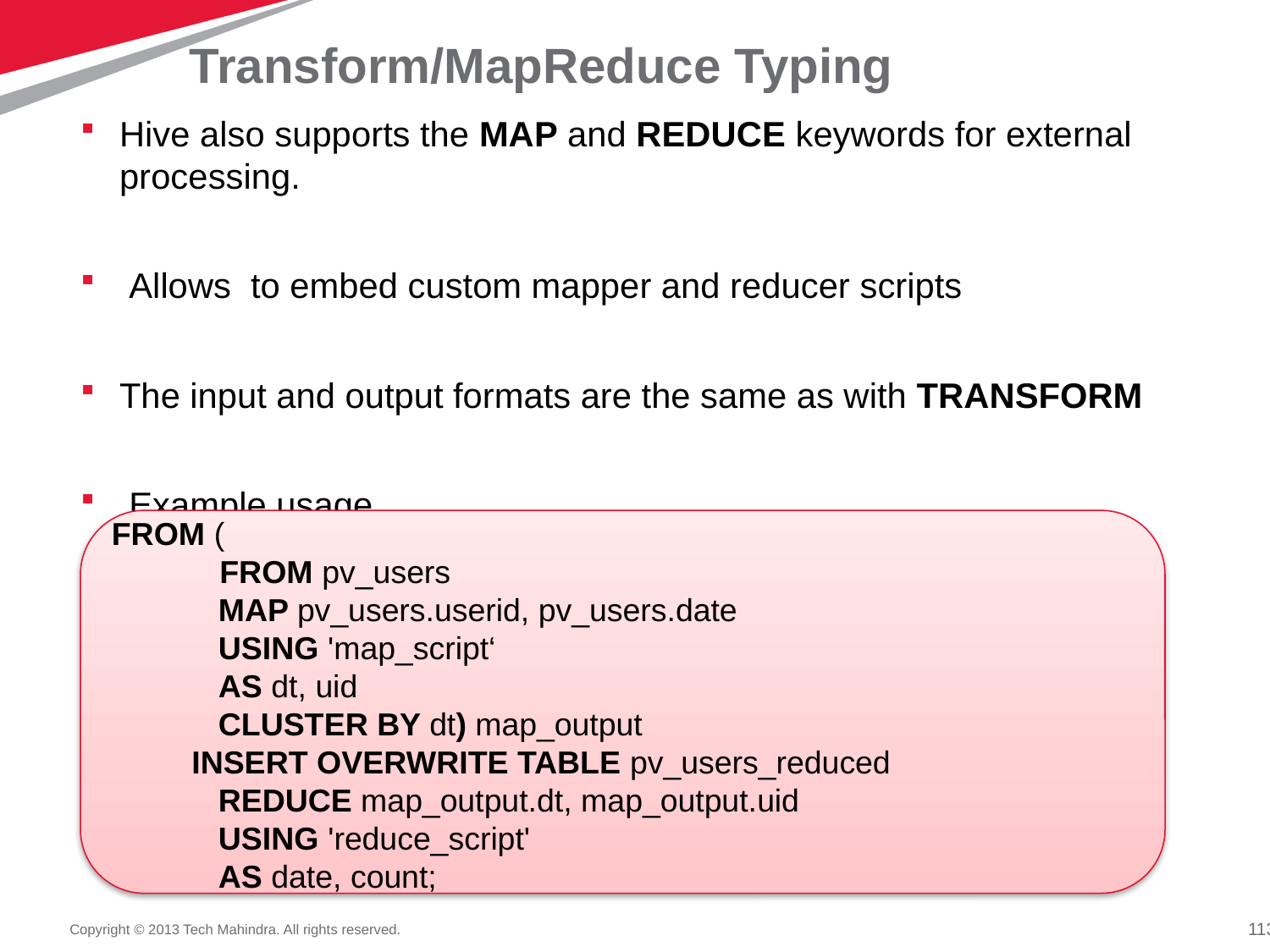

# Transform/MapReduce Typing
Hive also supports the MAP and REDUCE keywords for external processing.

 Allows  to embed custom mapper and reducer scripts

The input and output formats are the same as with TRANSFORM

 Example usage

FROM (
     FROM pv_users
            MAP pv_users.userid, pv_users.date
            USING 'map_script‘
            AS dt, uid
            CLUSTER BY dt) map_output
         INSERT OVERWRITE TABLE pv_users_reduced
            REDUCE map_output.dt, map_output.uid
            USING 'reduce_script'
            AS date, count;